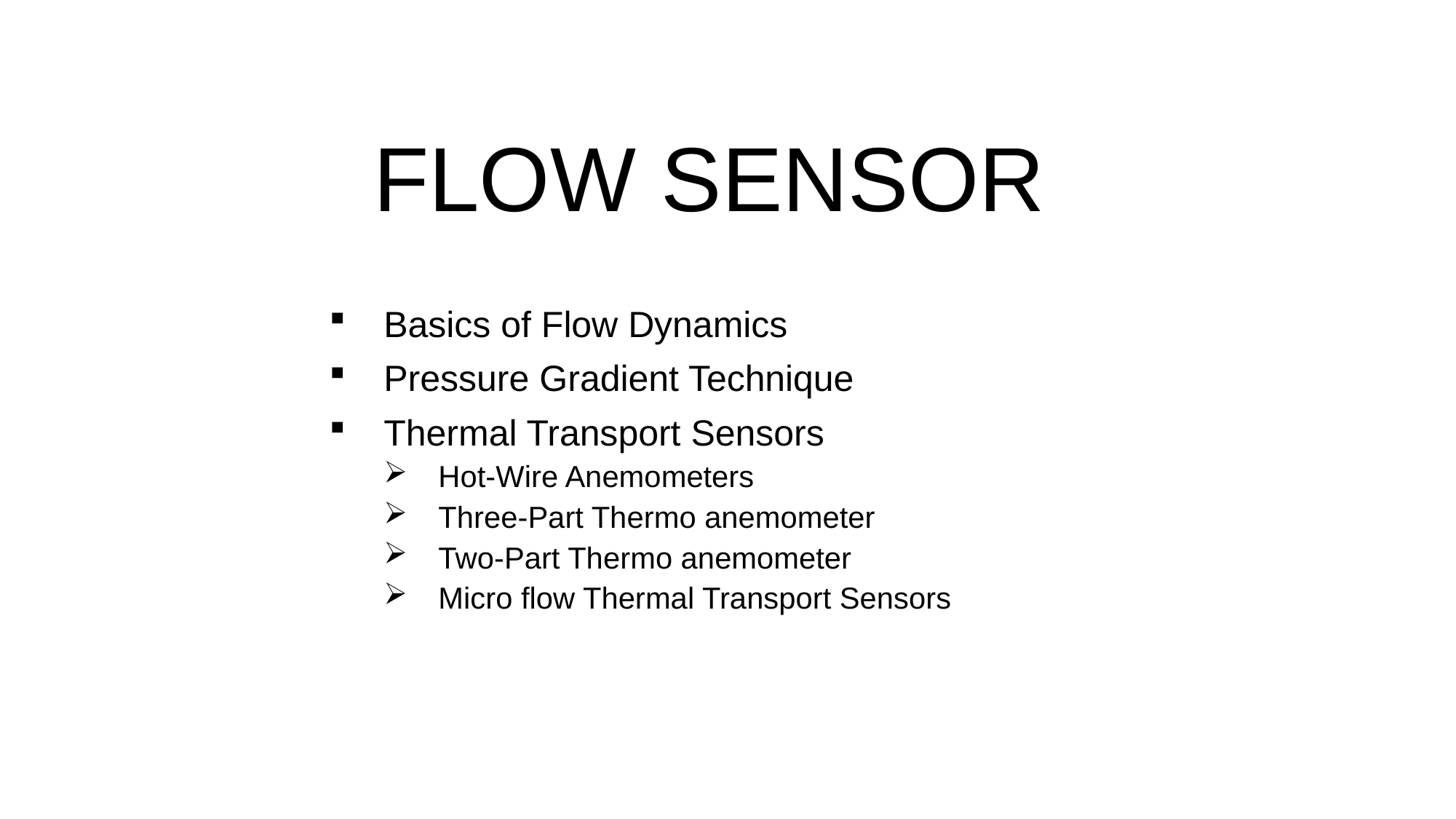

# FLOW SENSOR
Basics of Flow Dynamics
Pressure Gradient Technique
Thermal Transport Sensors
Hot-Wire Anemometers
Three-Part Thermo anemometer
Two-Part Thermo anemometer
Micro flow Thermal Transport Sensors